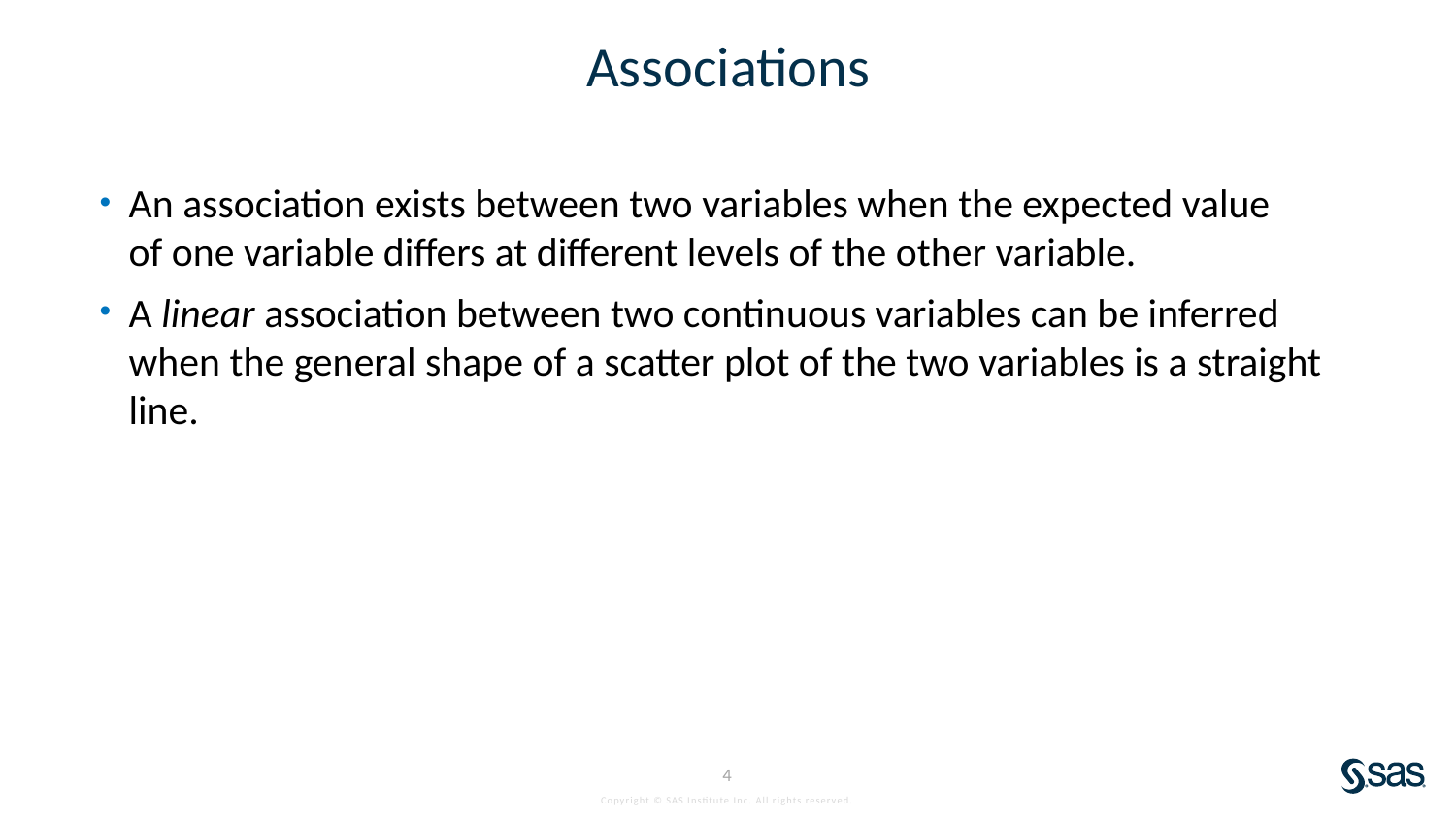

# Associations
An association exists between two variables when the expected value
of one variable differs at different levels of the other variable.
A linear association between two continuous variables can be inferred when the general shape of a scatter plot of the two variables is a straight line.